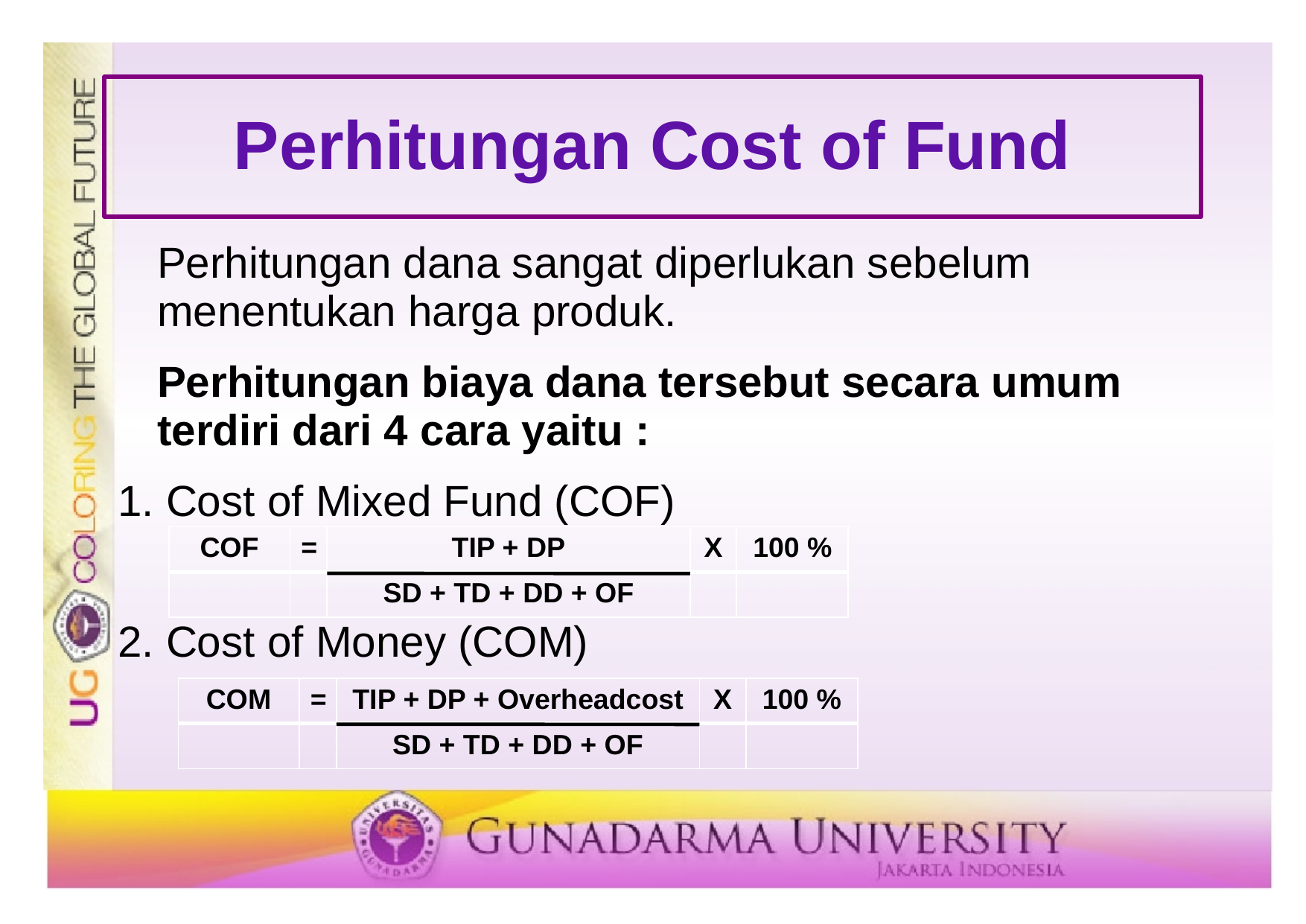

# Perhitungan Cost of Fund
	Perhitungan dana sangat diperlukan sebelum menentukan harga produk.
	Perhitungan biaya dana tersebut secara umum terdiri dari 4 cara yaitu :
1. Cost of Mixed Fund (COF)

2. Cost of Money (COM)
| COF | = | TIP + DP | X | 100 % |
| --- | --- | --- | --- | --- |
|  |  | SD + TD + DD + OF |  |  |
| COM | = | TIP + DP + Overheadcost | X | 100 % |
| --- | --- | --- | --- | --- |
|  |  | SD + TD + DD + OF |  |  |